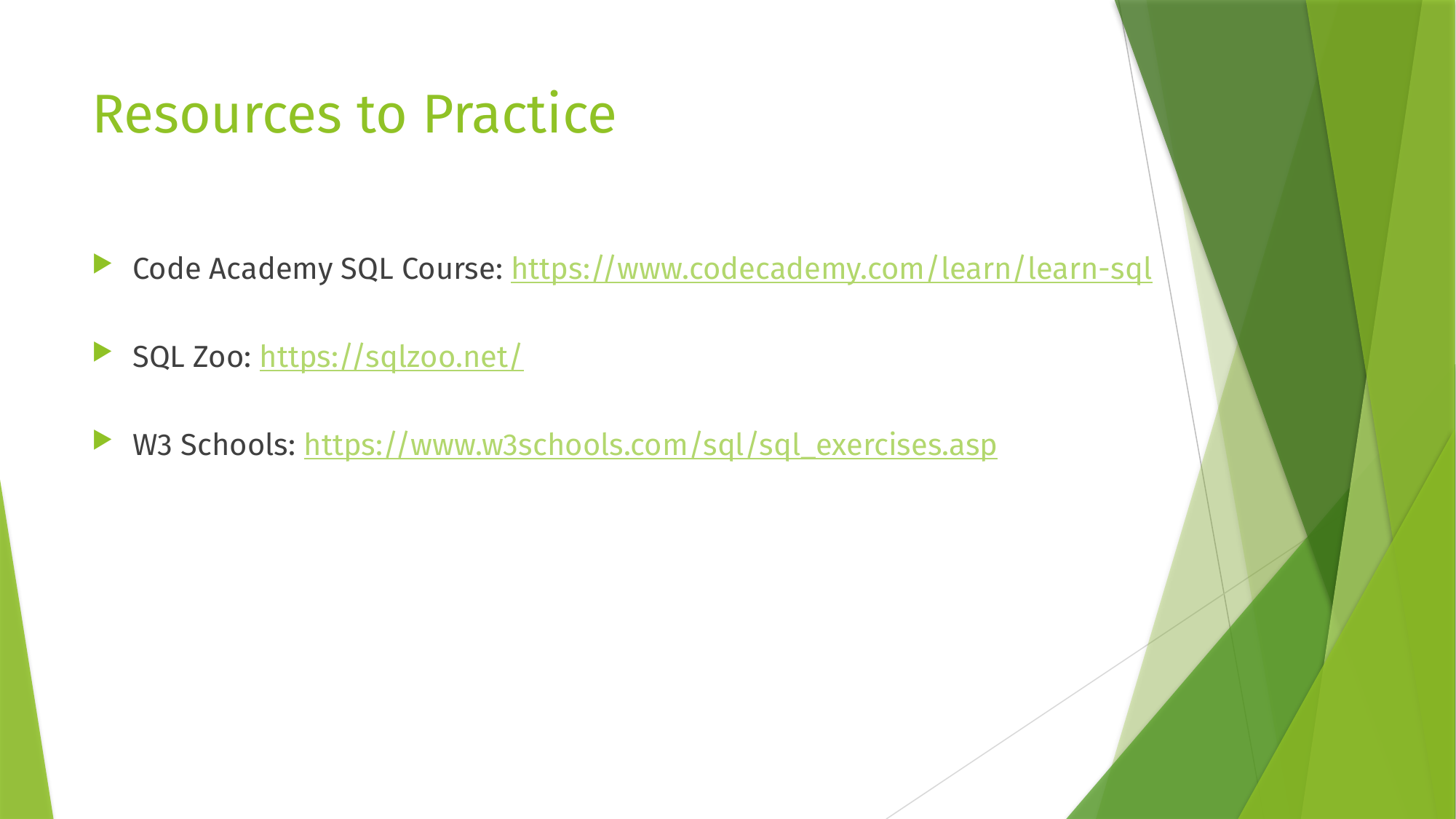

# Resources to Practice
Code Academy SQL Course: https://www.codecademy.com/learn/learn-sql
SQL Zoo: https://sqlzoo.net/
W3 Schools: https://www.w3schools.com/sql/sql_exercises.asp